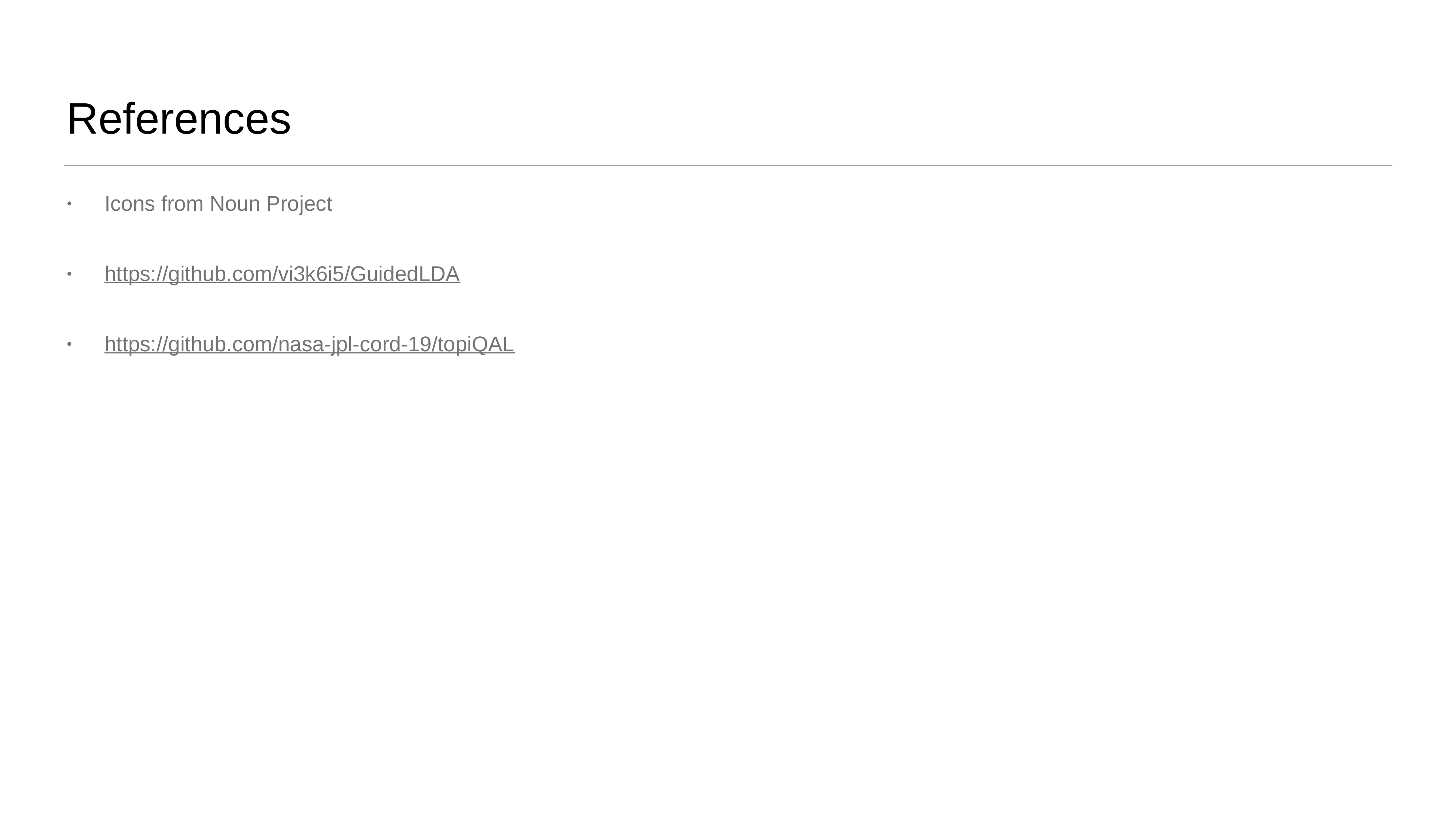

# References
Icons from Noun Project
https://github.com/vi3k6i5/GuidedLDA
https://github.com/nasa-jpl-cord-19/topiQAL